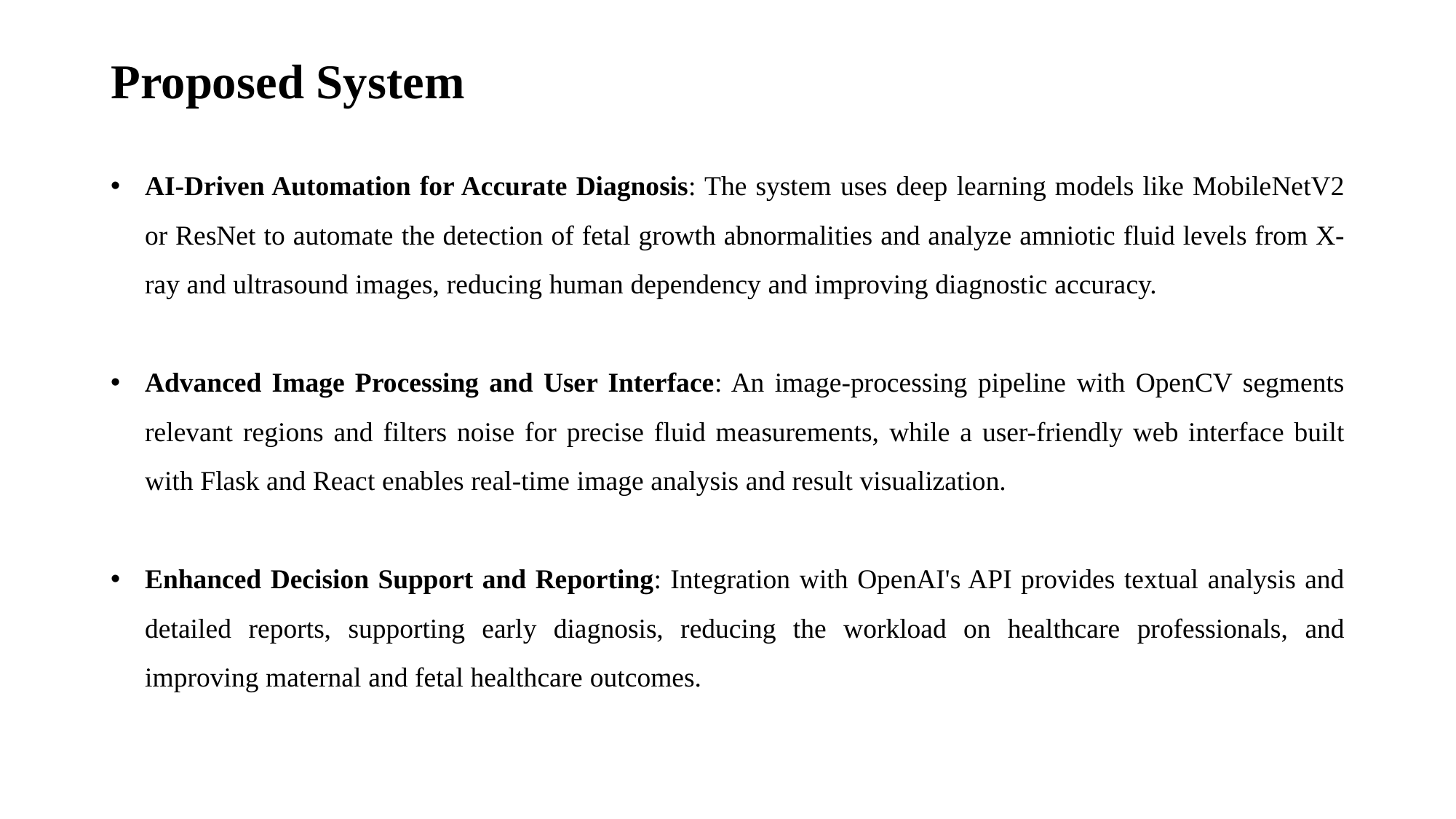

# Proposed System
AI-Driven Automation for Accurate Diagnosis: The system uses deep learning models like MobileNetV2 or ResNet to automate the detection of fetal growth abnormalities and analyze amniotic fluid levels from X-ray and ultrasound images, reducing human dependency and improving diagnostic accuracy.

Advanced Image Processing and User Interface: An image-processing pipeline with OpenCV segments relevant regions and filters noise for precise fluid measurements, while a user-friendly web interface built with Flask and React enables real-time image analysis and result visualization.

Enhanced Decision Support and Reporting: Integration with OpenAI's API provides textual analysis and detailed reports, supporting early diagnosis, reducing the workload on healthcare professionals, and improving maternal and fetal healthcare outcomes.